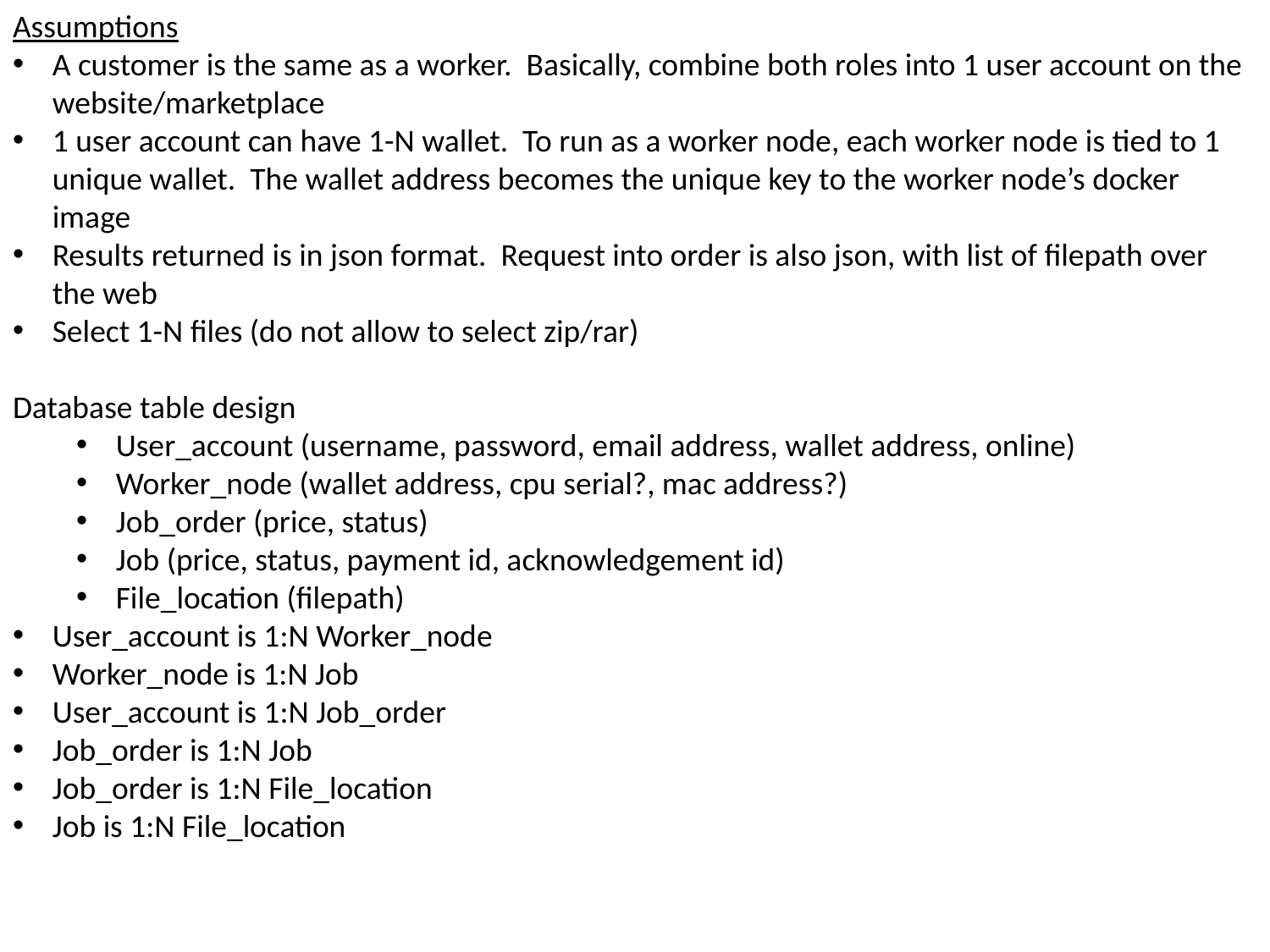

Assumptions
A customer is the same as a worker.  Basically, combine both roles into 1 user account on the website/marketplace
1 user account can have 1-N wallet.  To run as a worker node, each worker node is tied to 1 unique wallet.  The wallet address becomes the unique key to the worker node’s docker image
Results returned is in json format.  Request into order is also json, with list of filepath over the web
Select 1-N files (do not allow to select zip/rar)

Database table design
User_account (username, password, email address, wallet address, online)
Worker_node (wallet address, cpu serial?, mac address?)
Job_order (price, status)
Job (price, status, payment id, acknowledgement id)
File_location (filepath)
User_account is 1:N Worker_node
Worker_node is 1:N Job
User_account is 1:N Job_order
Job_order is 1:N Job
Job_order is 1:N File_location
Job is 1:N File_location